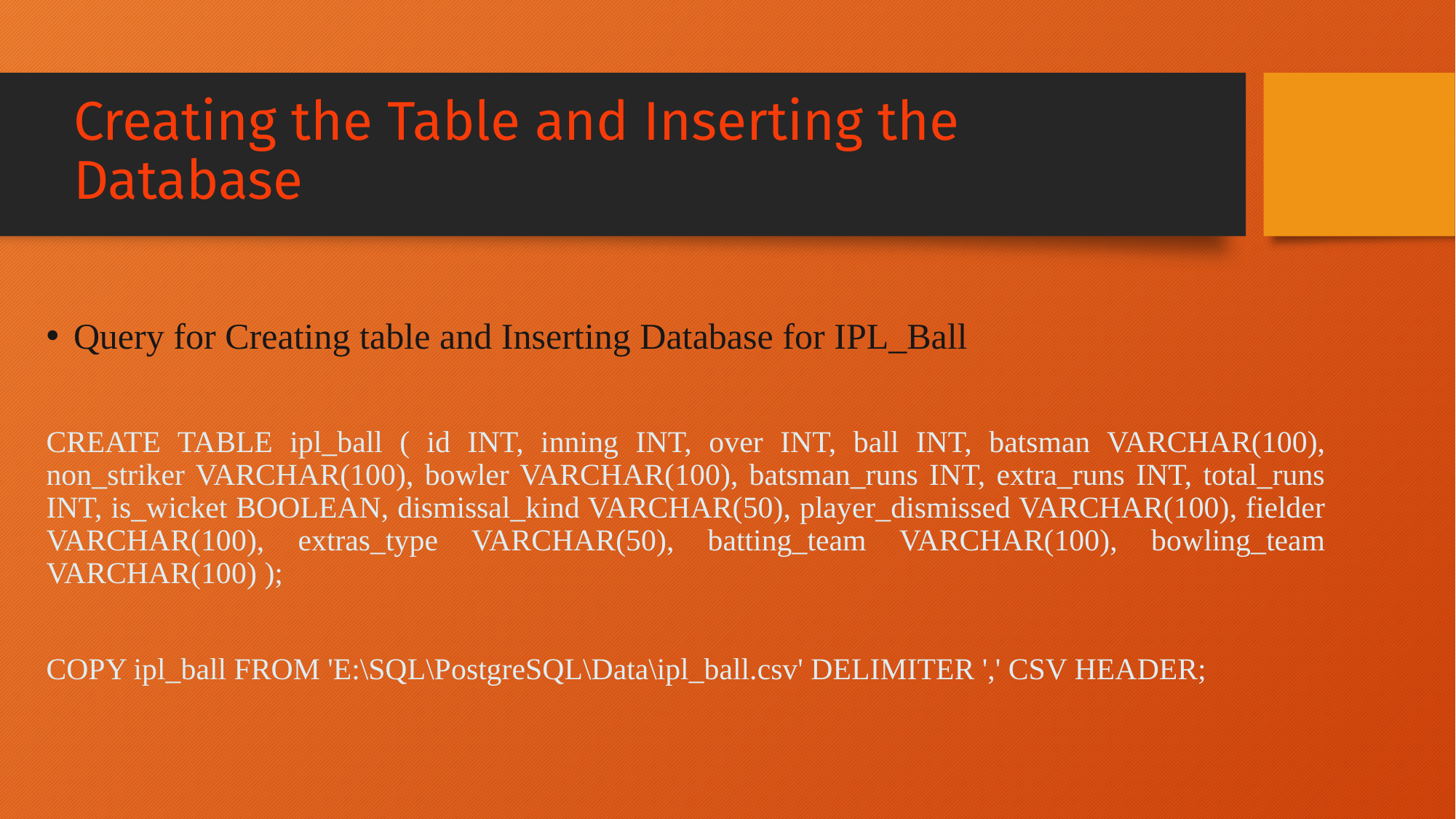

# Creating the Table and Inserting the Database

Query for Creating table and Inserting Database for IPL_Ball

CREATE TABLE ipl_ball ( id INT, inning INT, over INT, ball INT, batsman VARCHAR(100), non_striker VARCHAR(100), bowler VARCHAR(100), batsman_runs INT, extra_runs INT, total_runs INT, is_wicket BOOLEAN, dismissal_kind VARCHAR(50), player_dismissed VARCHAR(100), fielder VARCHAR(100), extras_type VARCHAR(50), batting_team VARCHAR(100), bowling_team VARCHAR(100) );

COPY ipl_ball FROM 'E:\SQL\PostgreSQL\Data\ipl_ball.csv' DELIMITER ',' CSV HEADER;